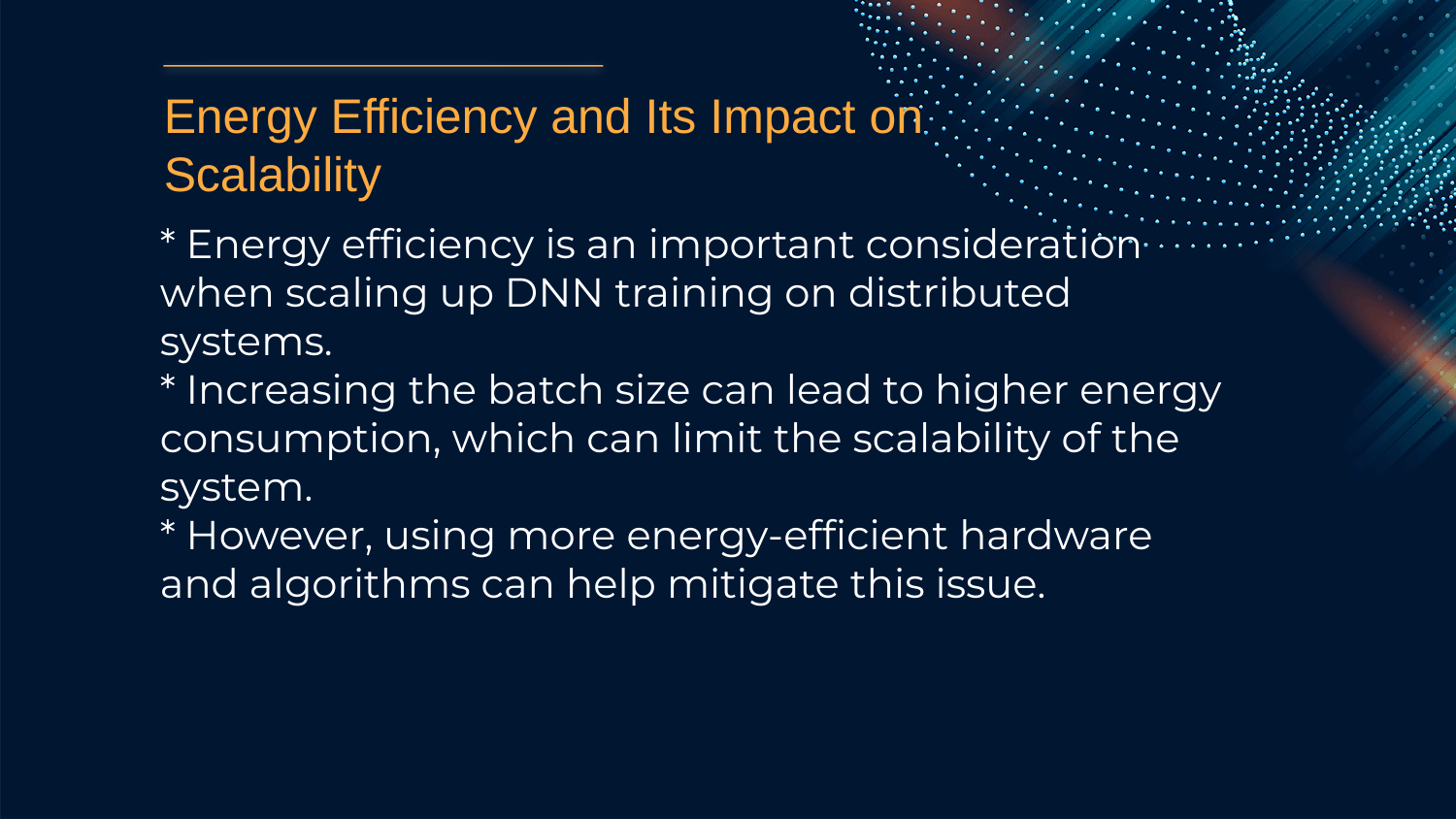

Energy Efficiency and Its Impact on Scalability
* Energy efficiency is an important consideration when scaling up DNN training on distributed systems.
* Increasing the batch size can lead to higher energy consumption, which can limit the scalability of the system.
* However, using more energy-efficient hardware and algorithms can help mitigate this issue.